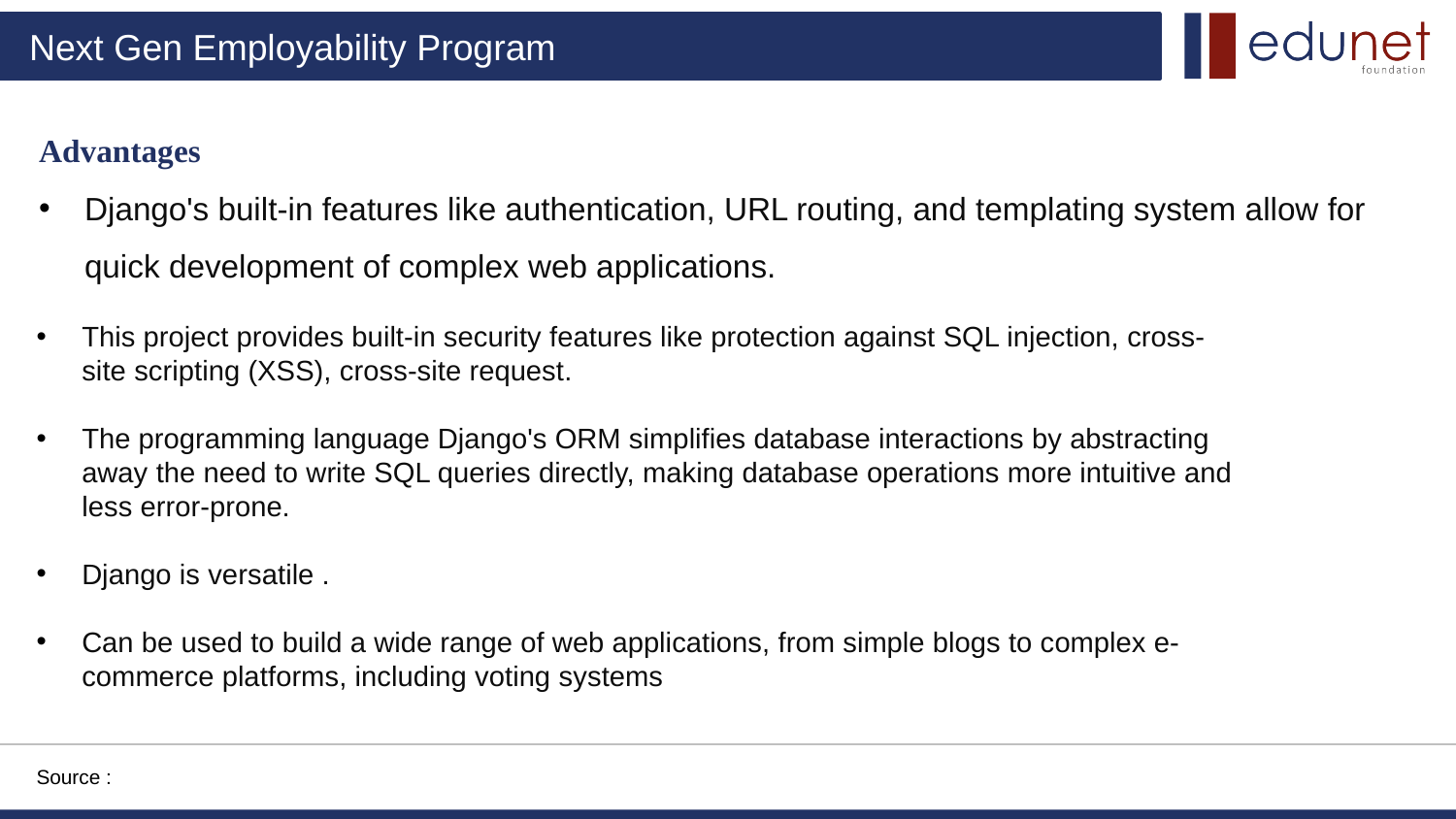

Advantages
Django's built-in features like authentication, URL routing, and templating system allow for quick development of complex web applications.
This project provides built-in security features like protection against SQL injection, cross-site scripting (XSS), cross-site request.

The programming language Django's ORM simplifies database interactions by abstracting away the need to write SQL queries directly, making database operations more intuitive and less error-prone.

Django is versatile .

Can be used to build a wide range of web applications, from simple blogs to complex e-commerce platforms, including voting systems
Source :